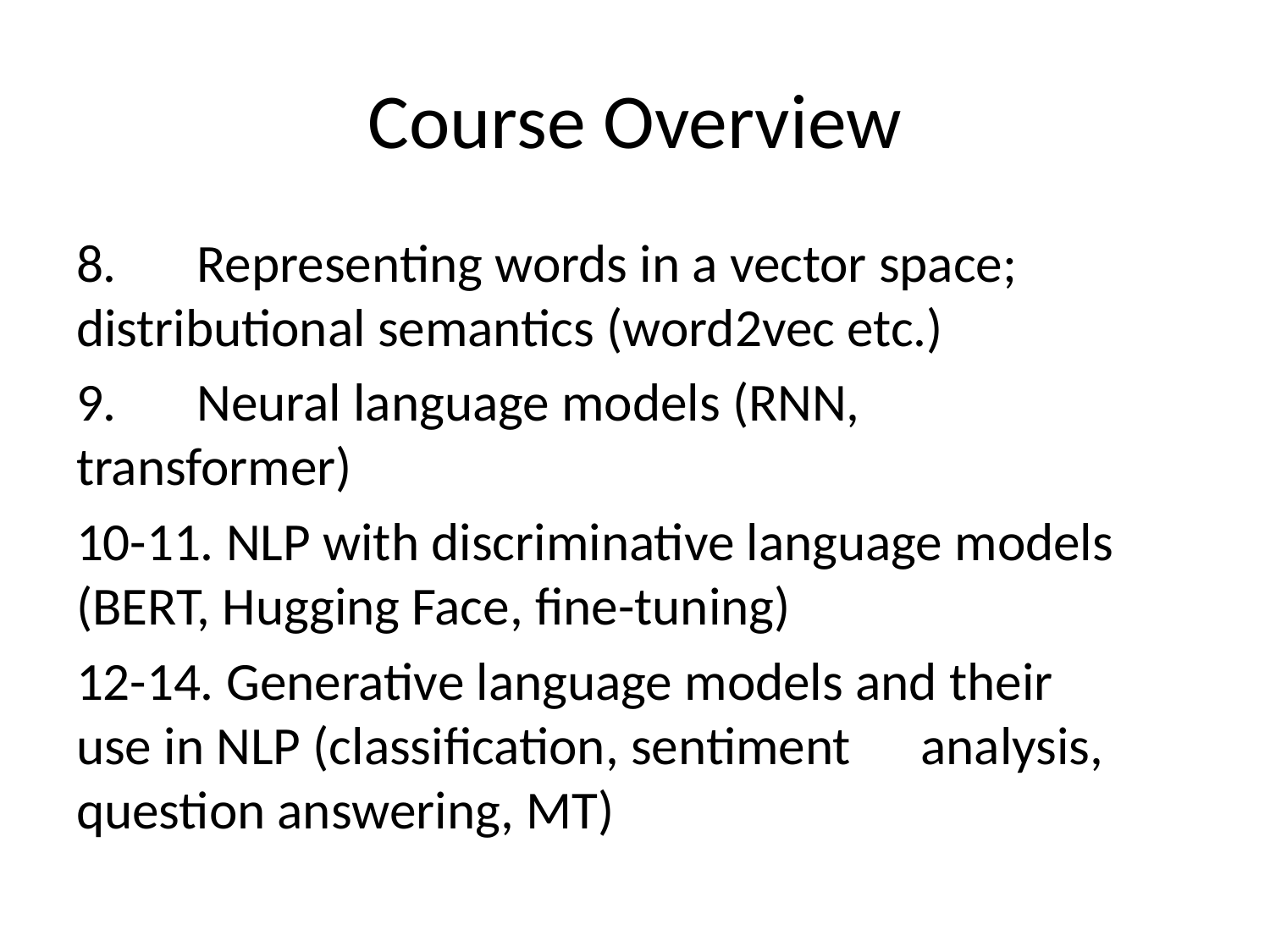

# Course Overview
8.	Representing words in a vector space; 	distributional semantics (word2vec etc.)
9.	Neural language models (RNN, 	transformer)
10-11. NLP with discriminative language models 	(BERT, Hugging Face, fine-tuning)
12-14. Generative language models and their 	use in NLP (classification, sentiment 	analysis, question answering, MT)